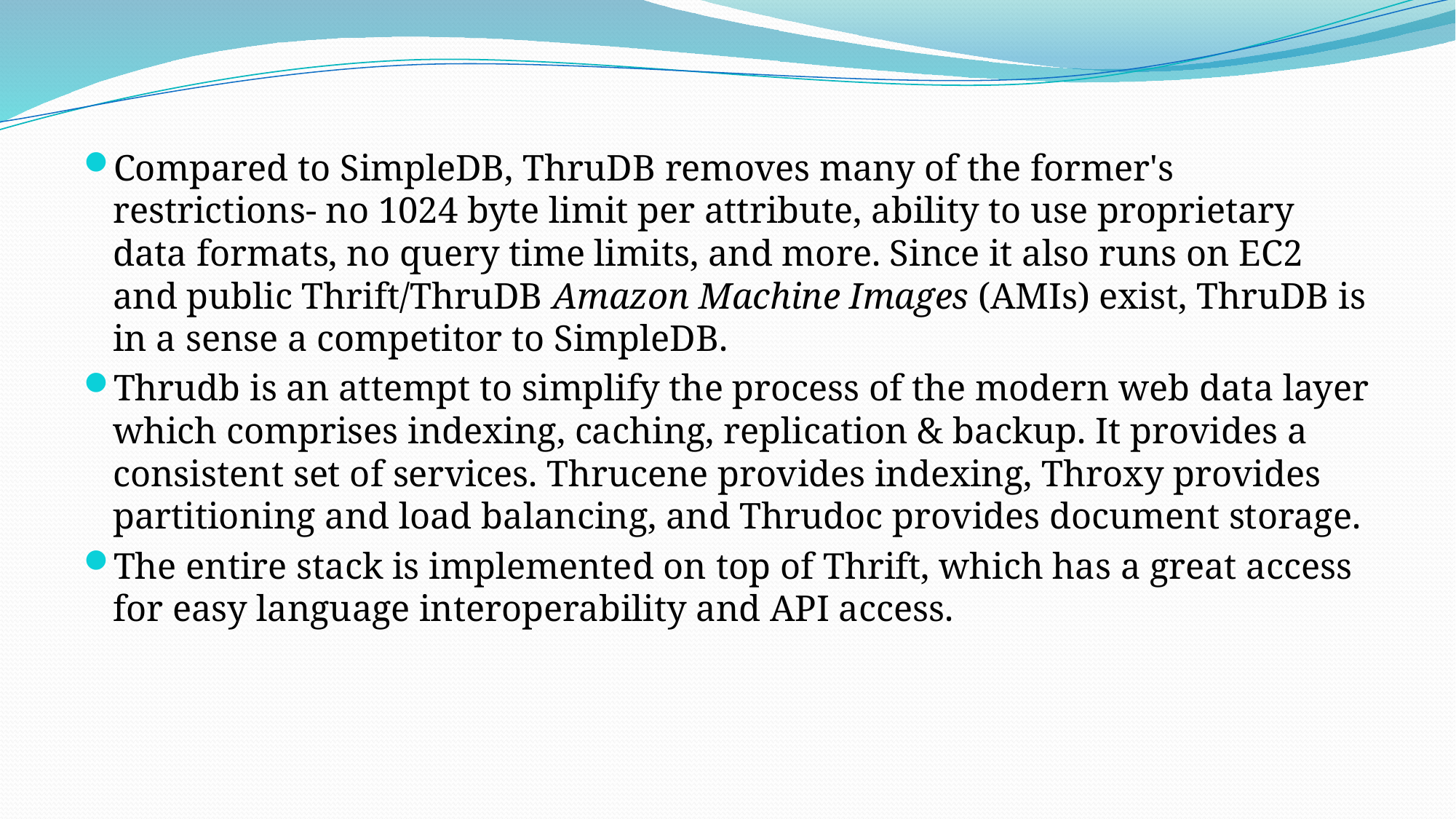

# Compared to SimpleDB, ThruDB removes many of the former's restrictions- no 1024 byte limit per attribute, ability to use proprietary data formats, no query time limits, and more. Since it also runs on EC2 and public Thrift/ThruDB Amazon Machine Images (AMIs) exist, ThruDB is in a sense a competitor to SimpleDB.
Thrudb is an attempt to simplify the process of the modern web data layer which comprises indexing, caching, replication & backup. It provides a consistent set of services. Thrucene provides indexing, Throxy provides partitioning and load balancing, and Thrudoc provides document storage.
The entire stack is implemented on top of Thrift, which has a great access for easy language interoperability and API access.